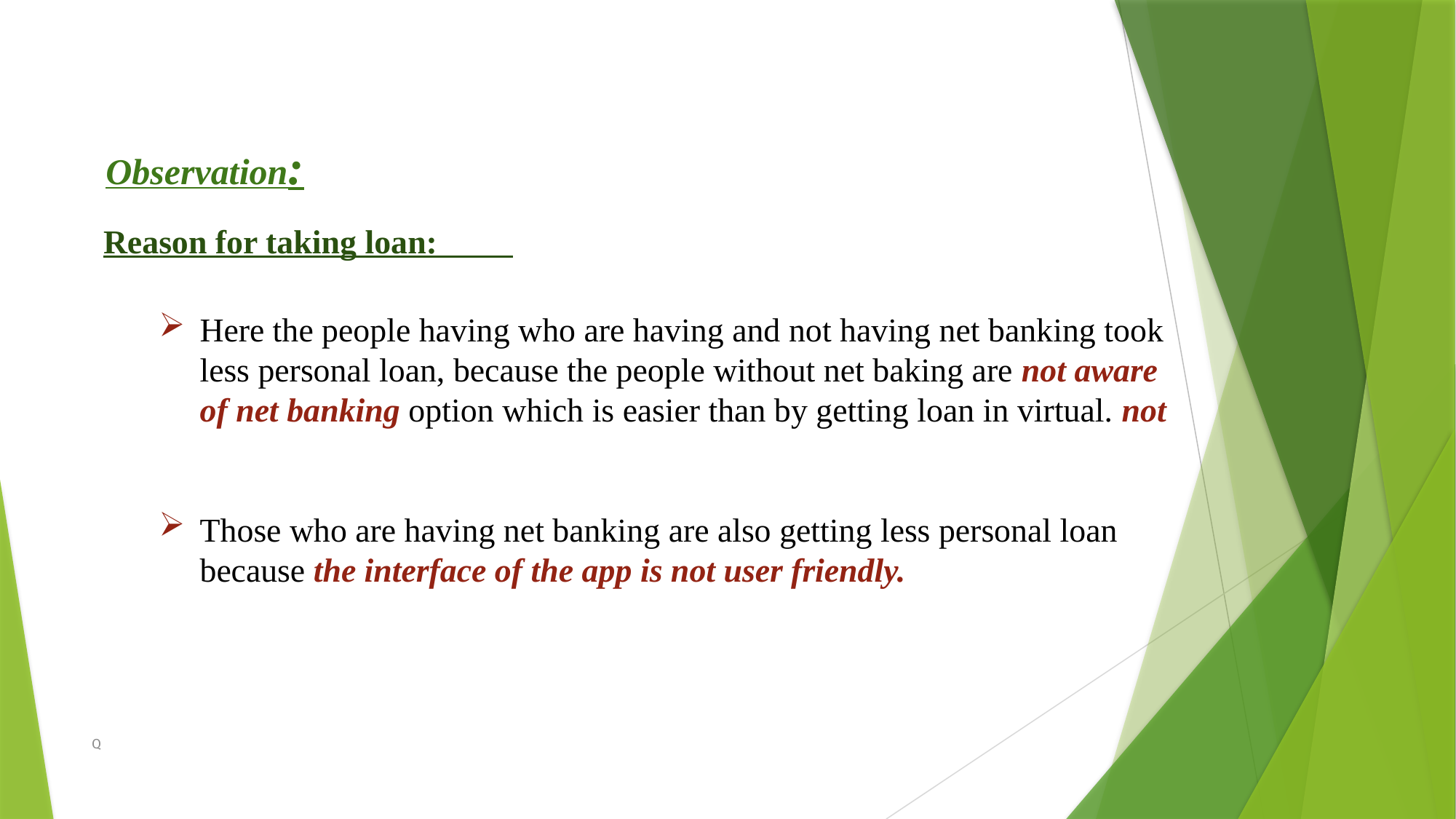

Observation:
Reason for taking loan:
Here the people having who are having and not having net banking took  less personal loan, because the people without net baking are not aware of net banking option which is easier than by getting loan in virtual. not

Those who are having net banking are also getting less personal loan because the interface of the app is not user friendly.
Q